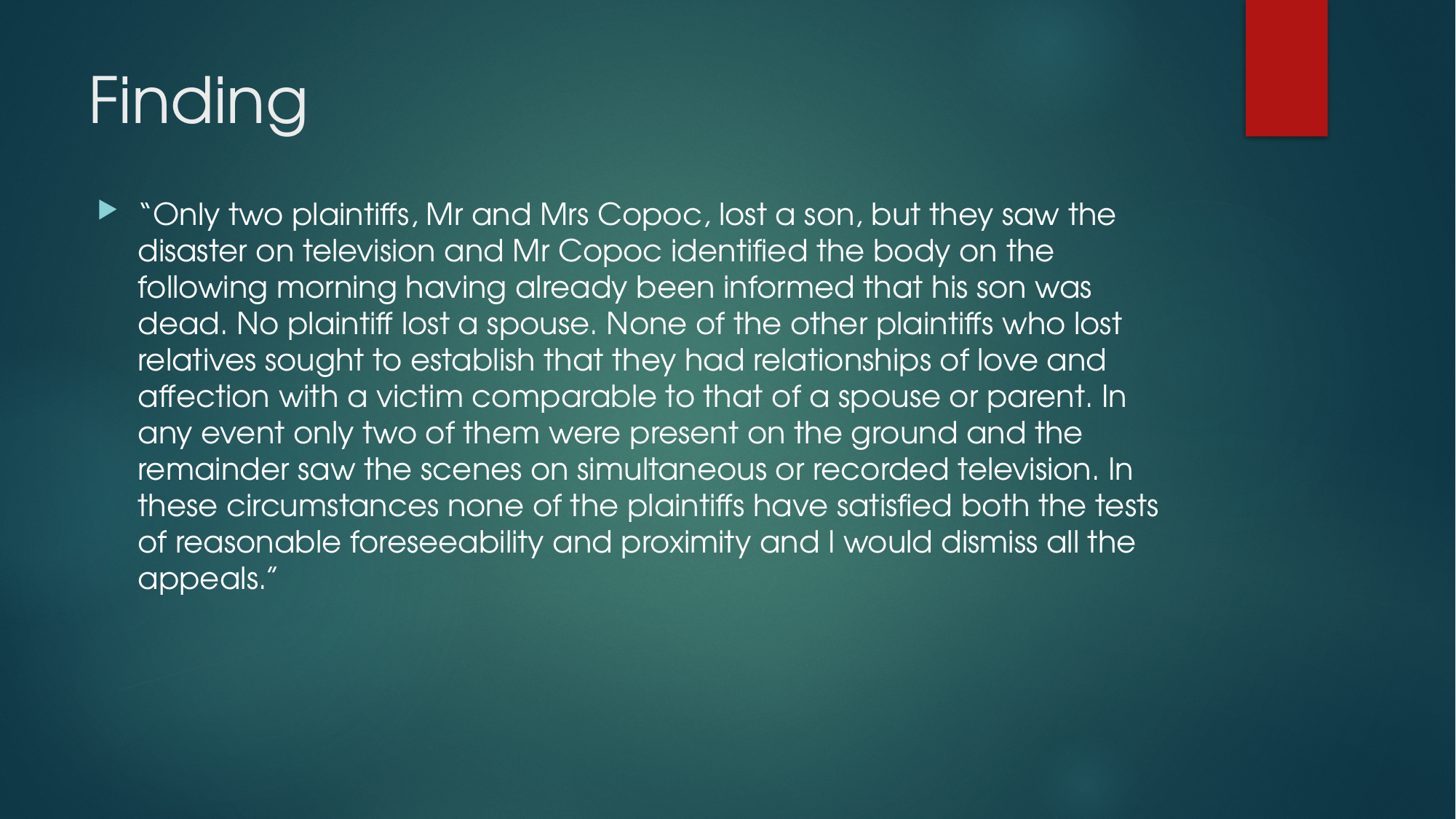

# Finding
“Only two plaintiffs, Mr and Mrs Copoc, lost a son, but they saw the disaster on television and Mr Copoc identified the body on the following morning having already been informed that his son was dead. No plaintiff lost a spouse. None of the other plaintiffs who lost relatives sought to establish that they had relationships of love and affection with a victim comparable to that of a spouse or parent. In any event only two of them were present on the ground and the remainder saw the scenes on simultaneous or recorded television. In these circumstances none of the plaintiffs have satisfied both the tests of reasonable foreseeability and proximity and I would dismiss all the appeals.”